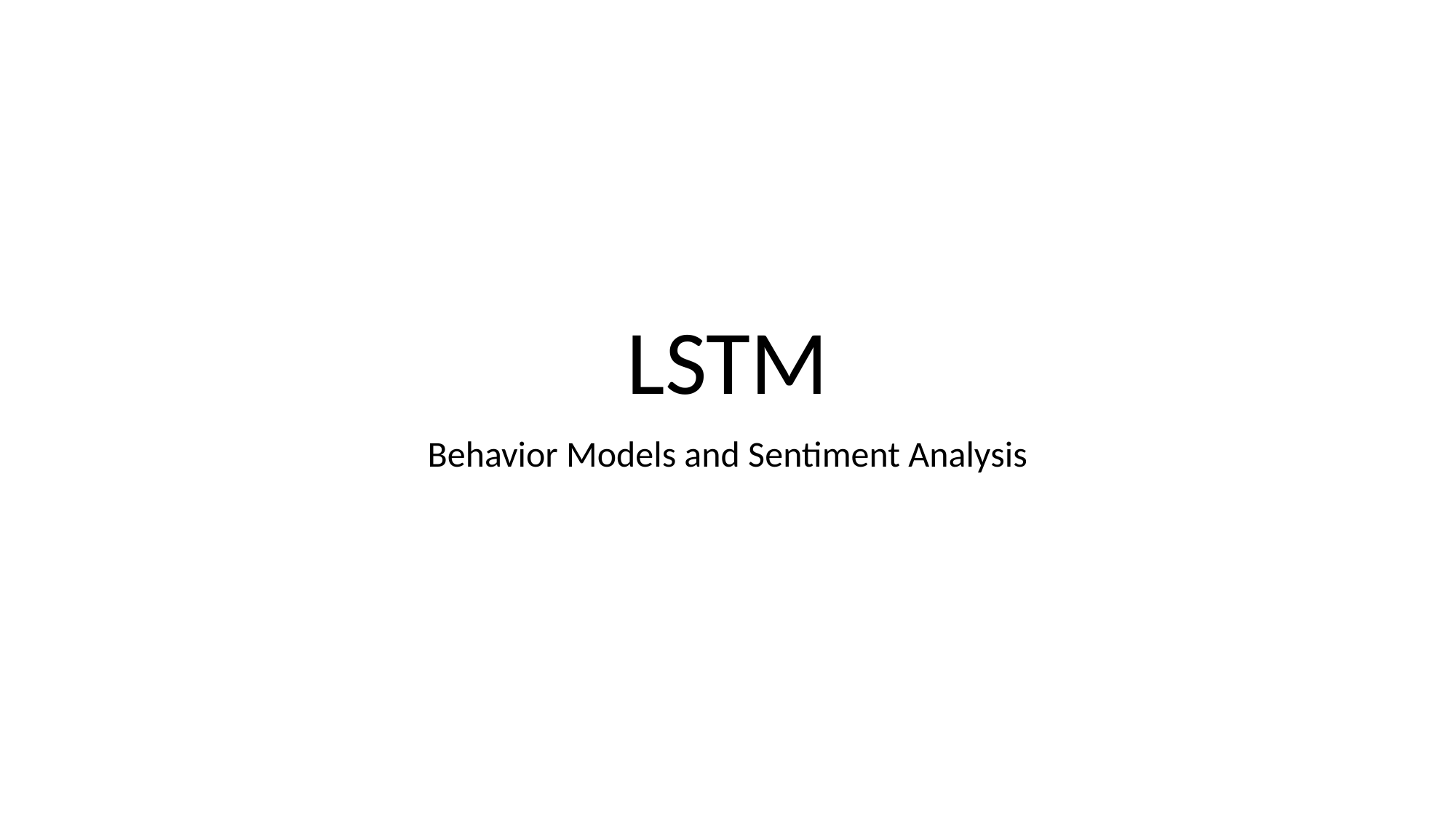

# LSTM
Behavior Models and Sentiment Analysis